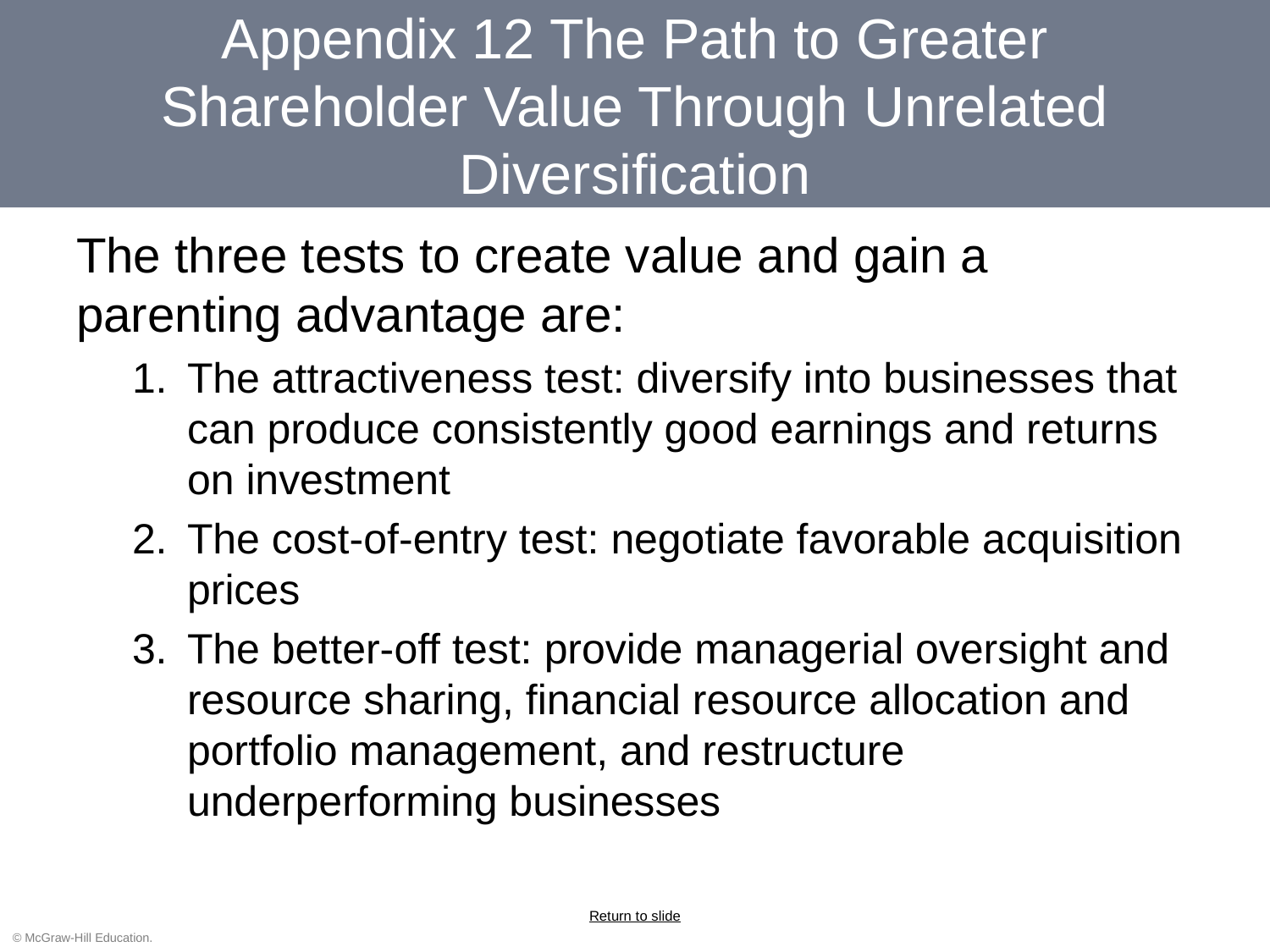

# Appendix 12 The Path to Greater Shareholder Value Through Unrelated Diversification
The three tests to create value and gain a parenting advantage are:
The attractiveness test: diversify into businesses that can produce consistently good earnings and returns on investment
The cost-of-entry test: negotiate favorable acquisition prices
The better-off test: provide managerial oversight and resource sharing, financial resource allocation and portfolio management, and restructure underperforming businesses
Return to slide